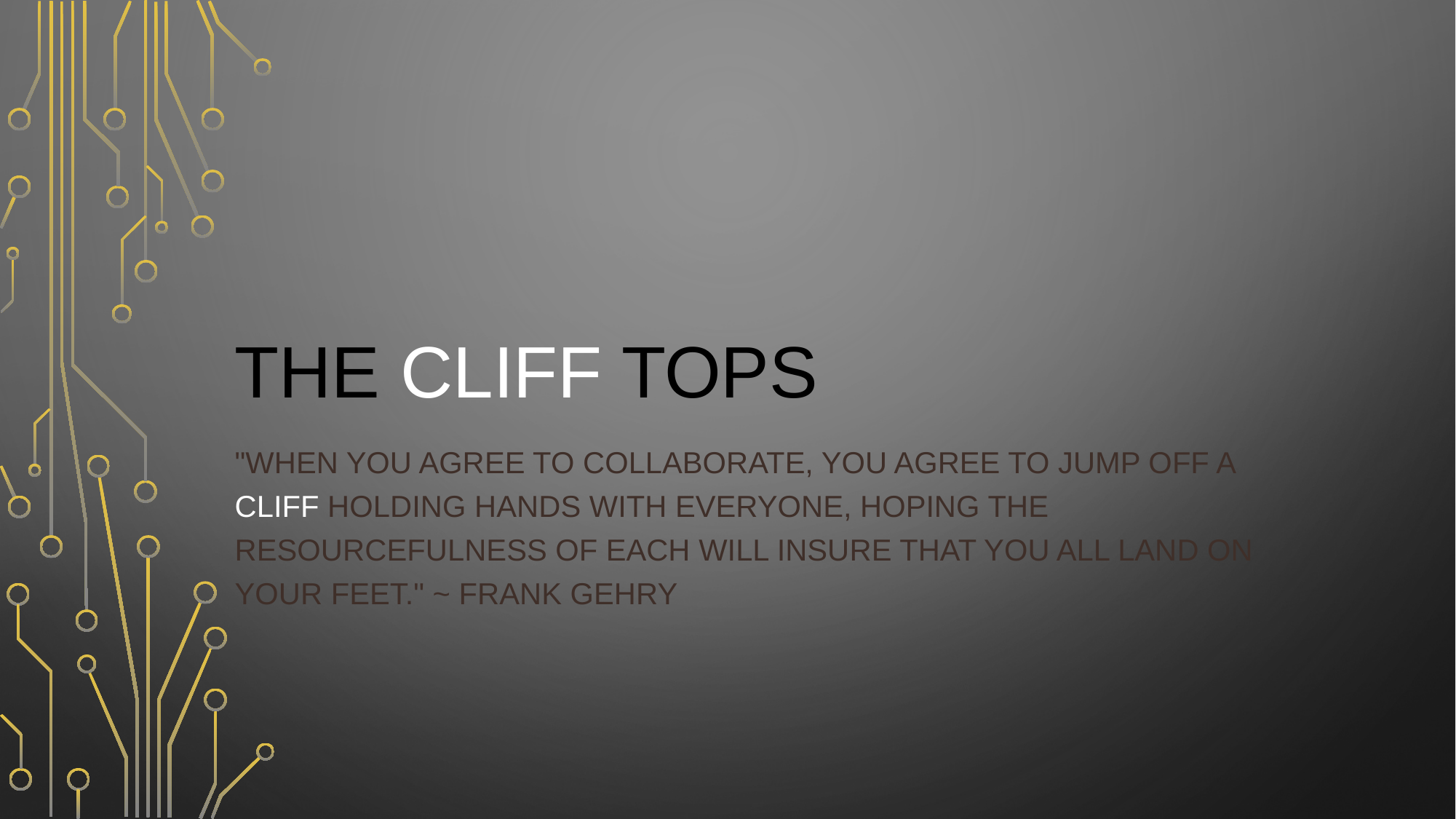

# The Cliff tops
"When you agree to collaborate, you agree to jump off a cliff holding hands with everyone, hoping the resourcefulness of each will insure that you all land on your feet." ~ Frank Gehry